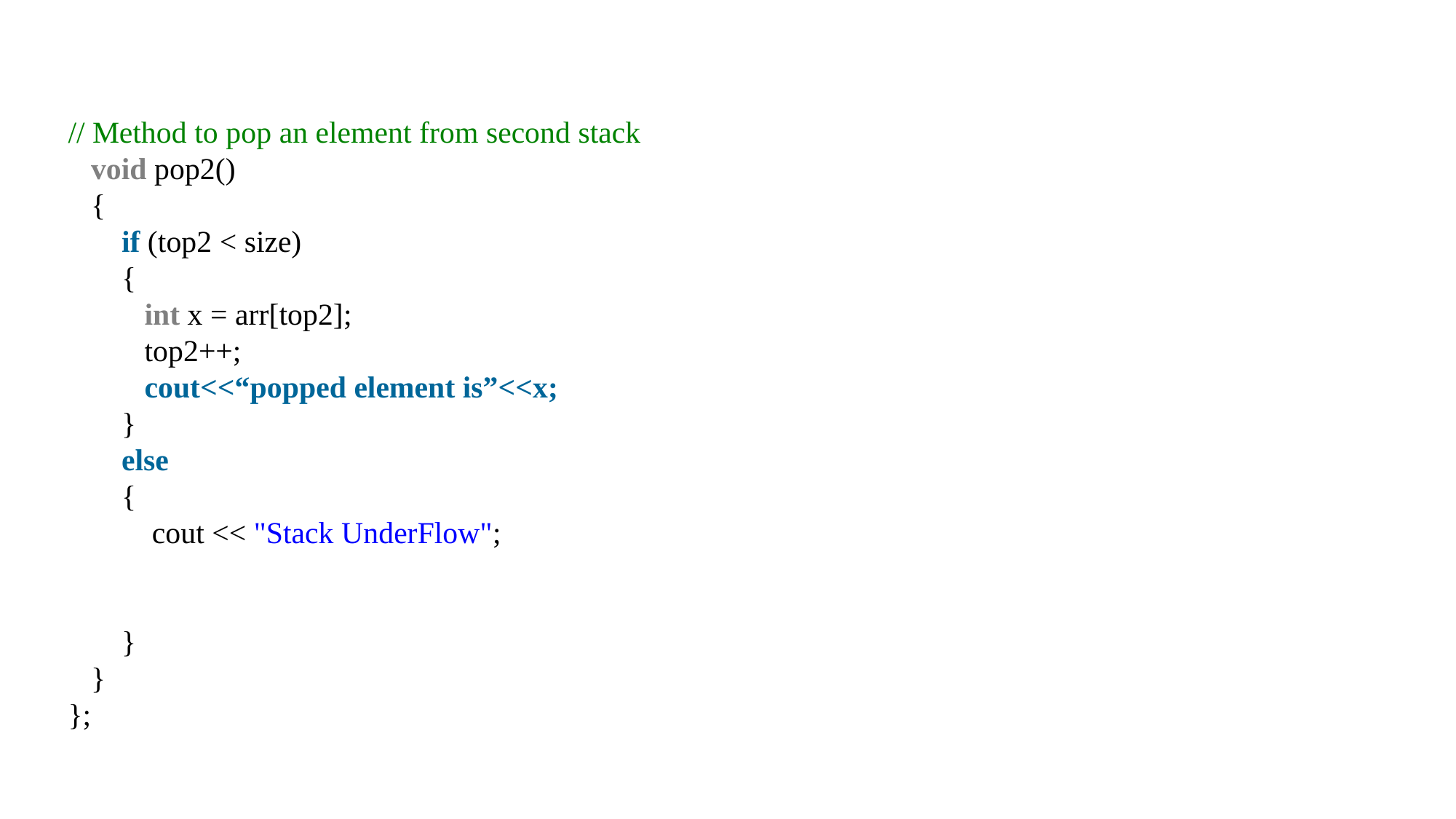

// Method to pop an element from second stack
   void pop2()
   {
       if (top2 < size)
       {
          int x = arr[top2];
          top2++;
          cout<<“popped element is”<<x;
       }
       else
       {
           cout << "Stack UnderFlow";

       }
   }
};